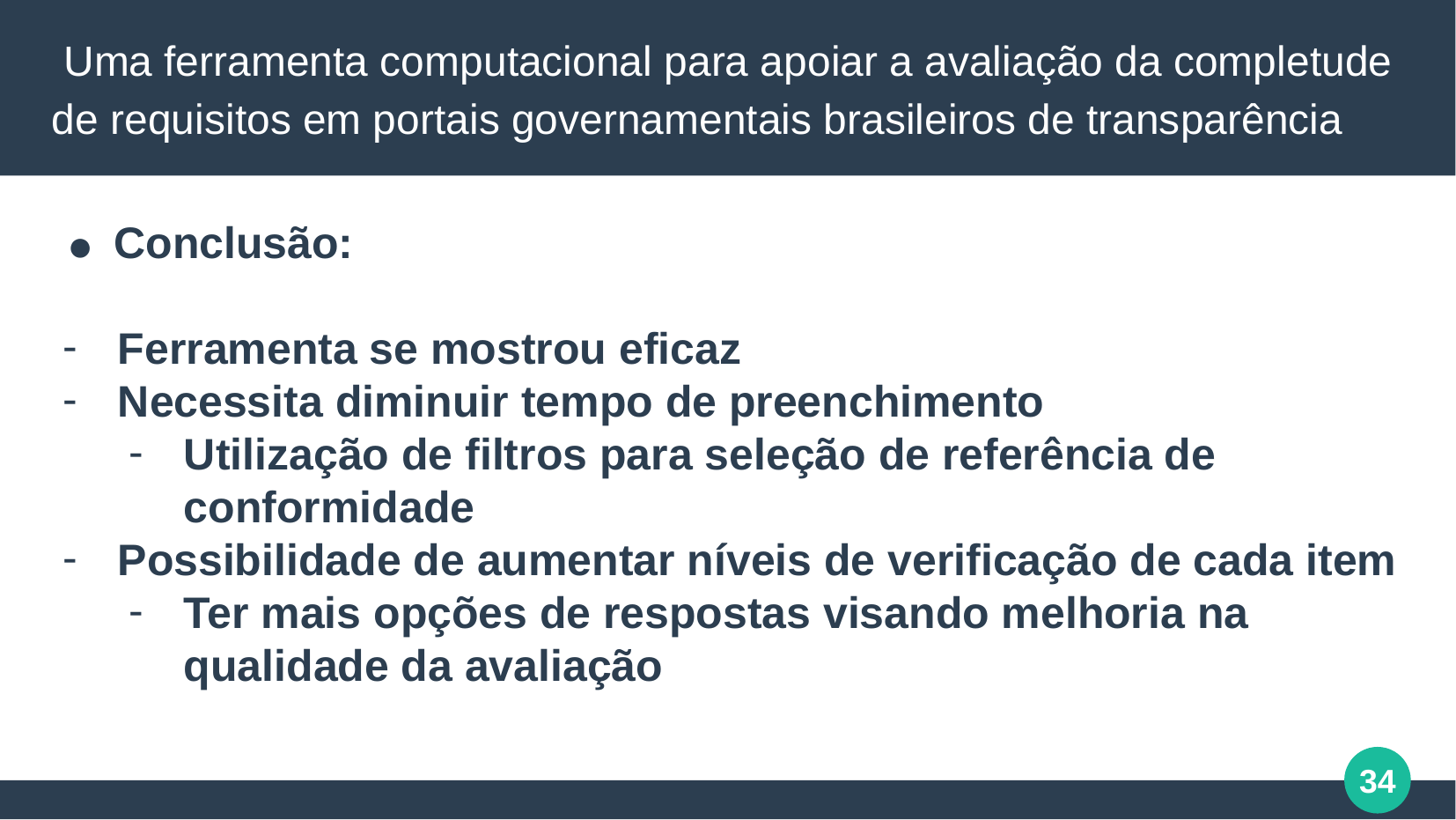

Uma ferramenta computacional para apoiar a avaliação da completude de requisitos em portais governamentais brasileiros de transparência
Conclusão:

Ferramenta se mostrou eficaz
Necessita diminuir tempo de preenchimento
Utilização de filtros para seleção de referência de conformidade
Possibilidade de aumentar níveis de verificação de cada item
Ter mais opções de respostas visando melhoria na qualidade da avaliação